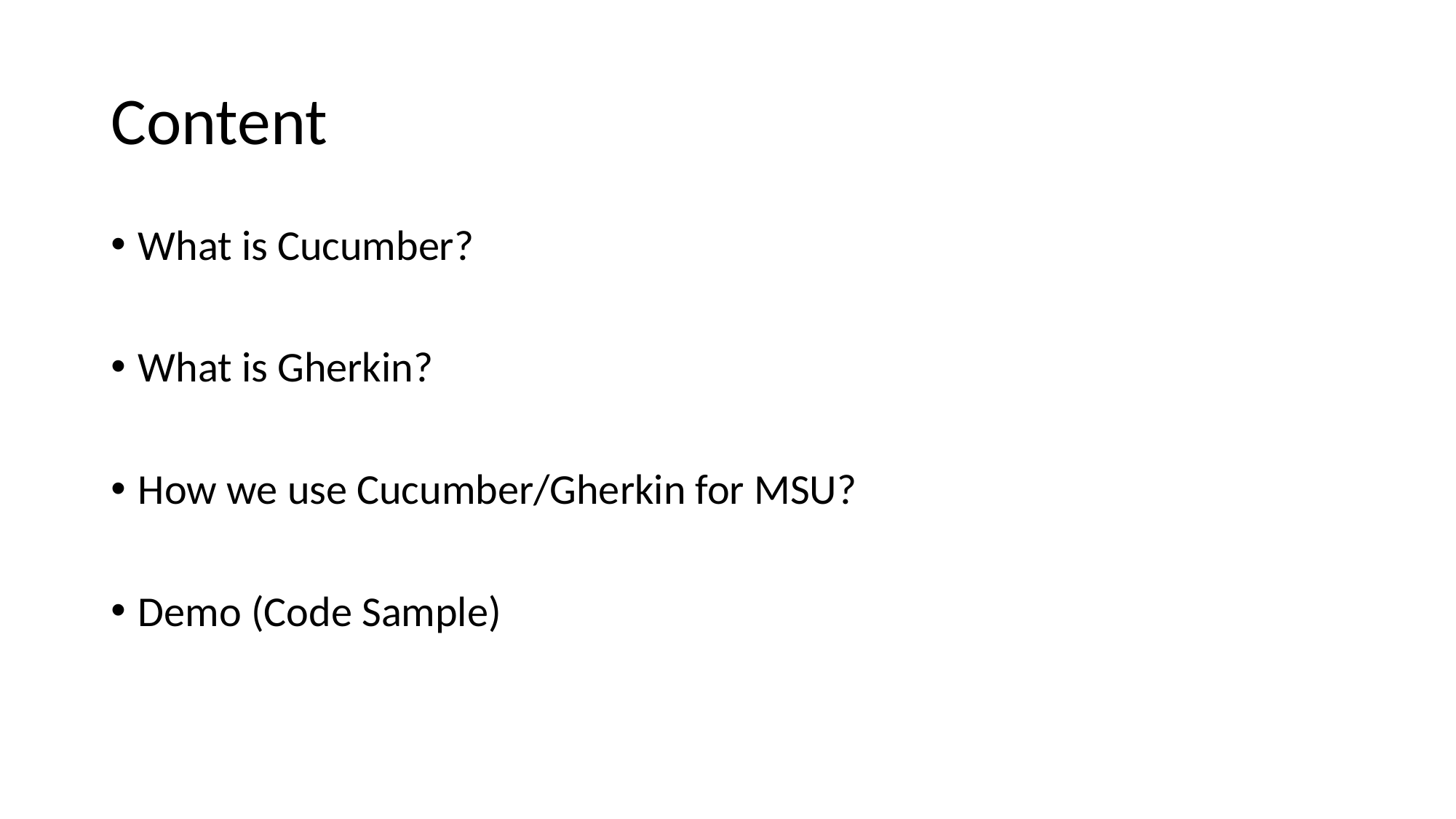

# Content
What is Cucumber?

What is Gherkin?

How we use Cucumber/Gherkin for MSU?

Demo (Code Sample)